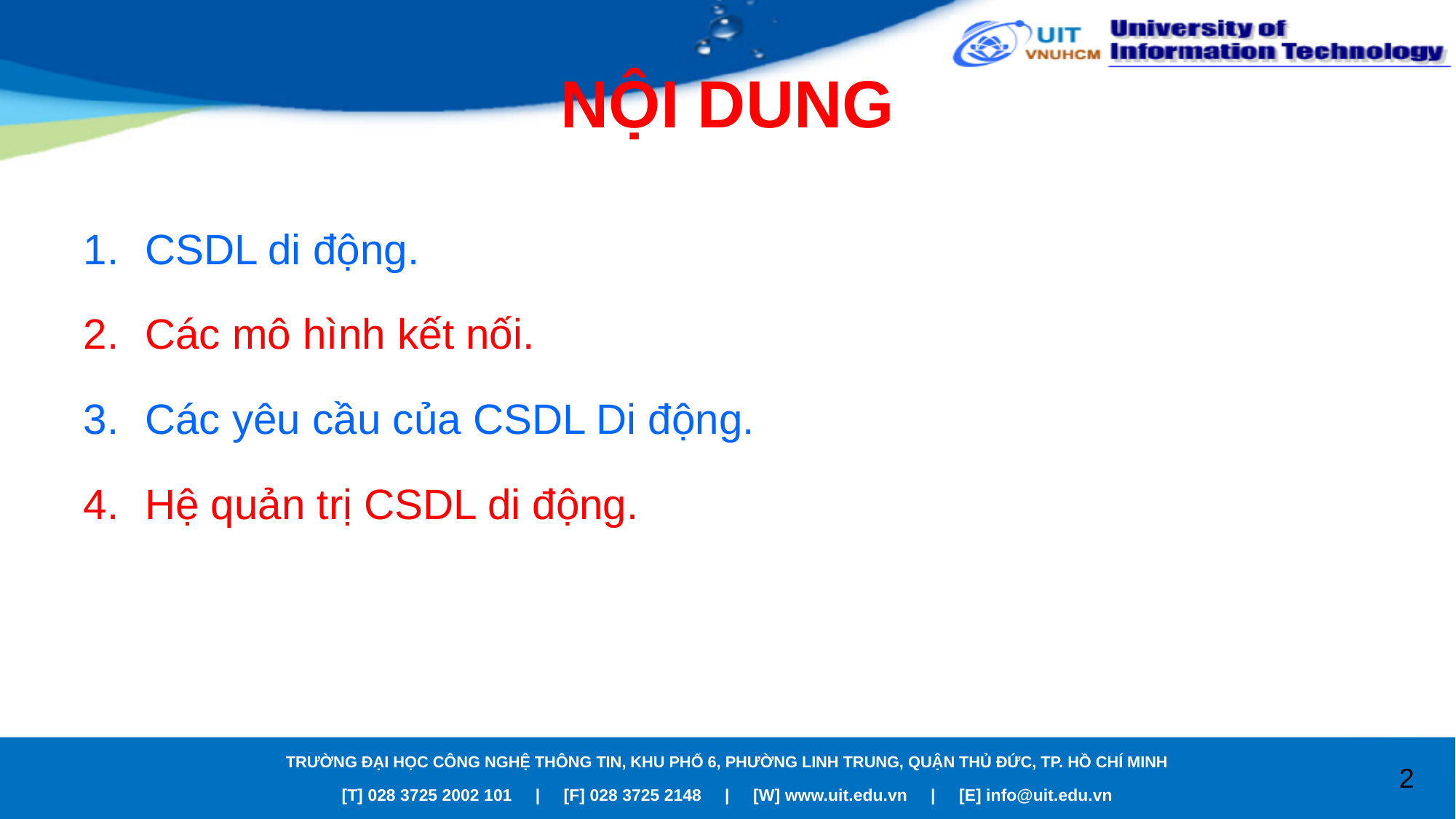

# NỘI DUNG
CSDL di động.
Các mô hình kết nối.
Các yêu cầu của CSDL Di động.
Hệ quản trị CSDL di động.